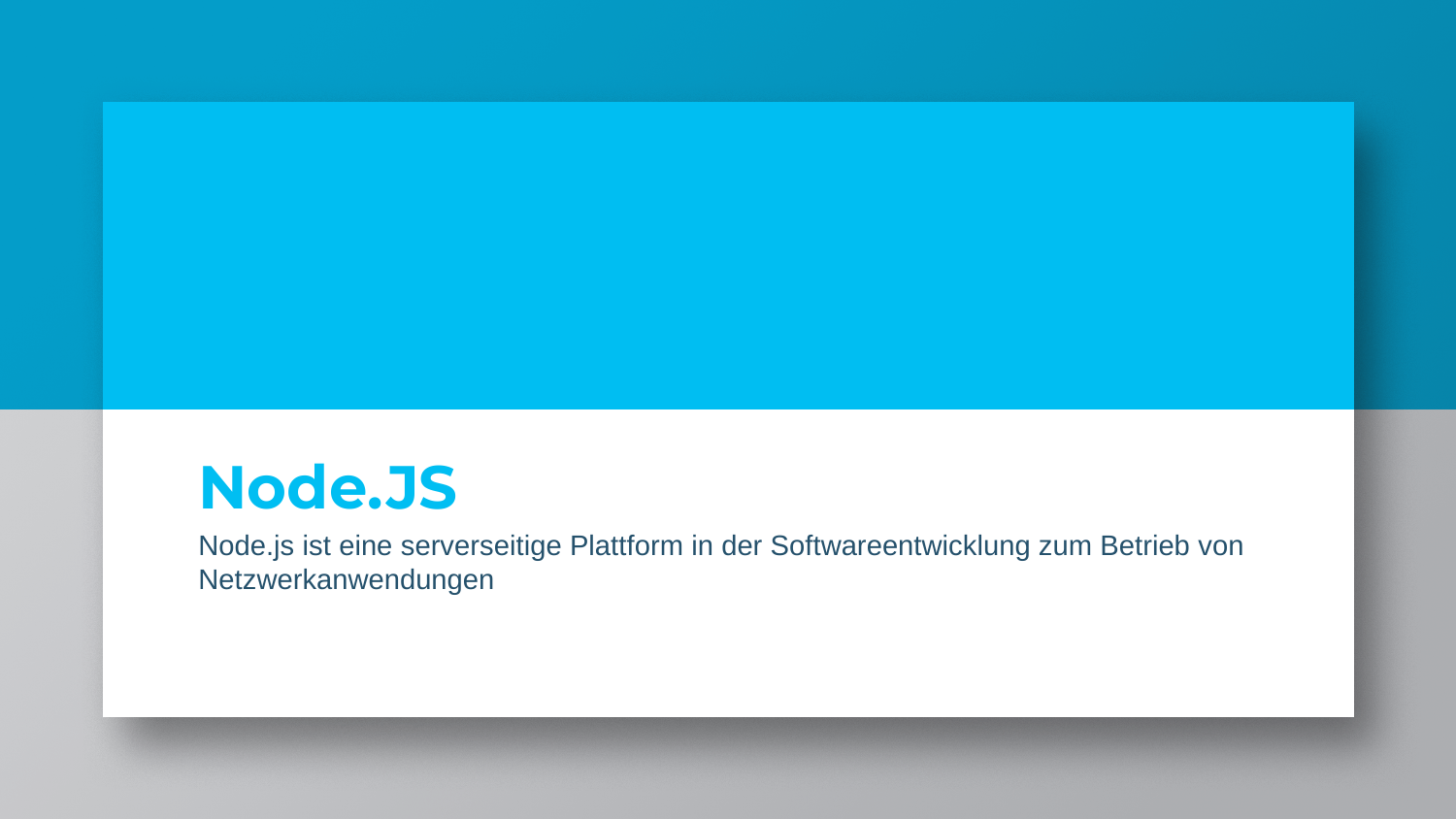

# Node.JS
Node.js ist eine serverseitige Plattform in der Softwareentwicklung zum Betrieb von Netzwerkanwendungen